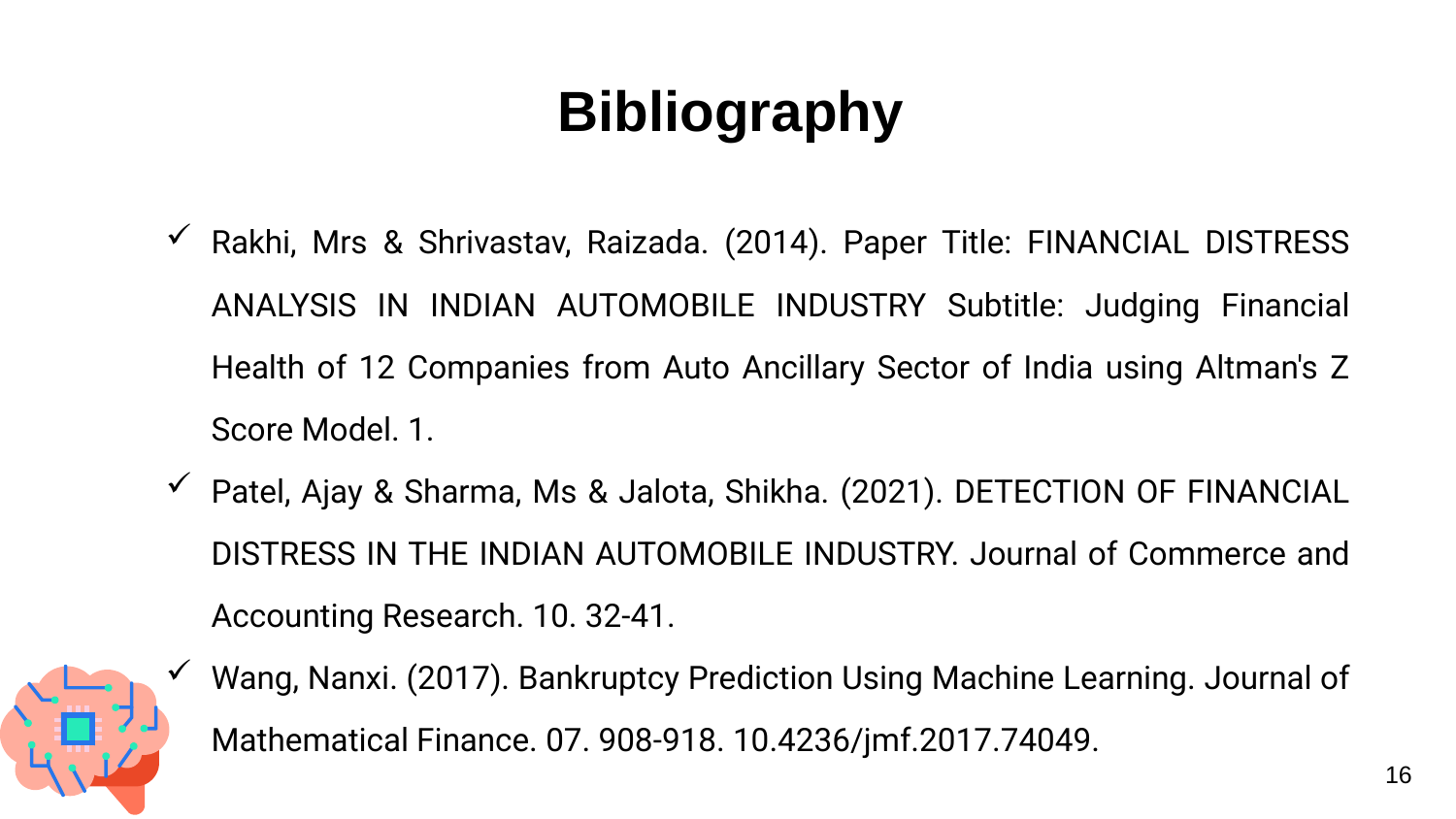

# Bibliography
Rakhi, Mrs & Shrivastav, Raizada. (2014). Paper Title: FINANCIAL DISTRESS ANALYSIS IN INDIAN AUTOMOBILE INDUSTRY Subtitle: Judging Financial Health of 12 Companies from Auto Ancillary Sector of India using Altman's Z Score Model. 1.
Patel, Ajay & Sharma, Ms & Jalota, Shikha. (2021). DETECTION OF FINANCIAL DISTRESS IN THE INDIAN AUTOMOBILE INDUSTRY. Journal of Commerce and Accounting Research. 10. 32-41.
Wang, Nanxi. (2017). Bankruptcy Prediction Using Machine Learning. Journal of Mathematical Finance. 07. 908-918. 10.4236/jmf.2017.74049.

16